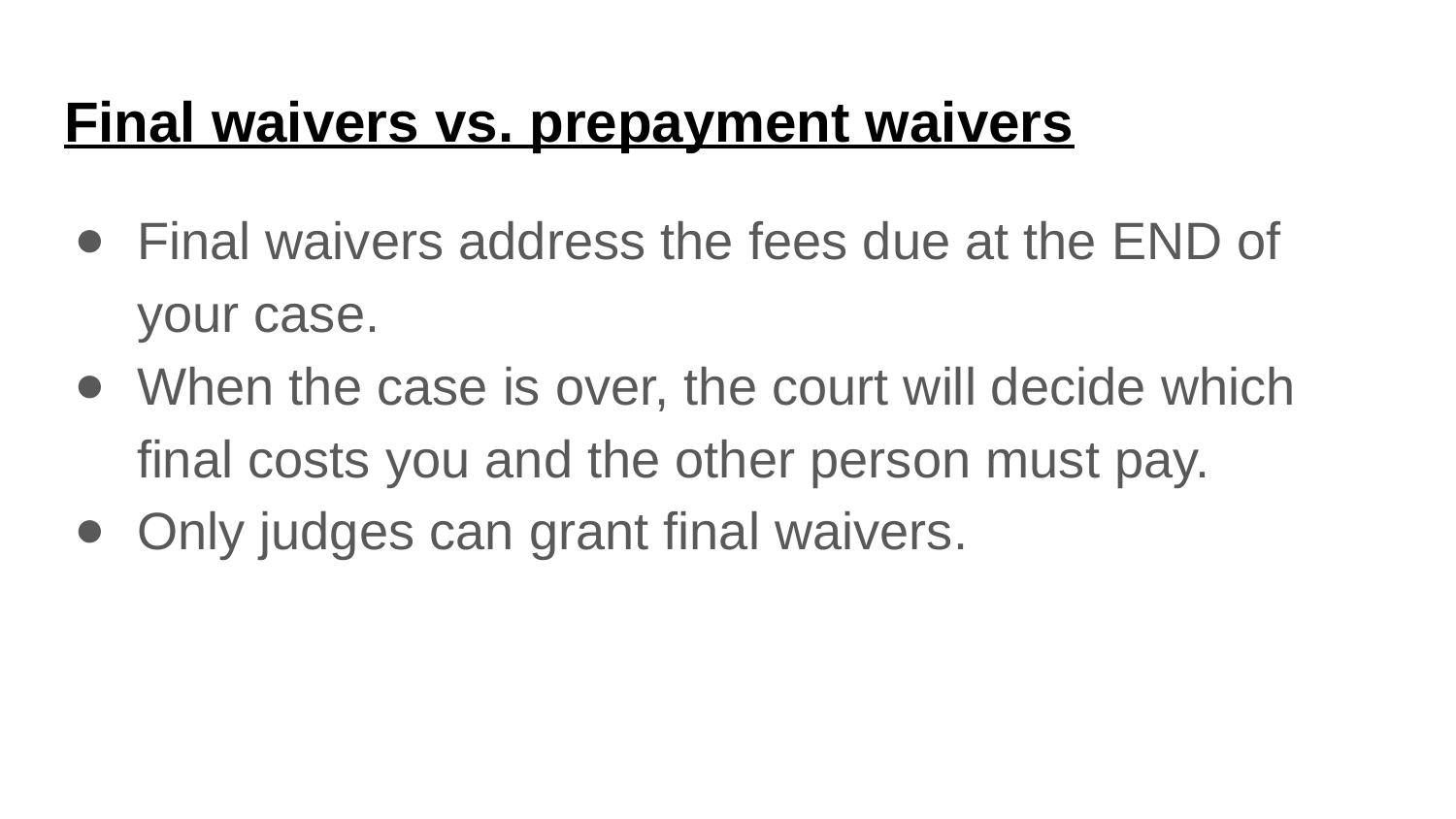

# Final waivers vs. prepayment waivers

Final waivers address the fees due at the END of your case.
When the case is over, the court will decide which final costs you and the other person must pay.
Only judges can grant final waivers.